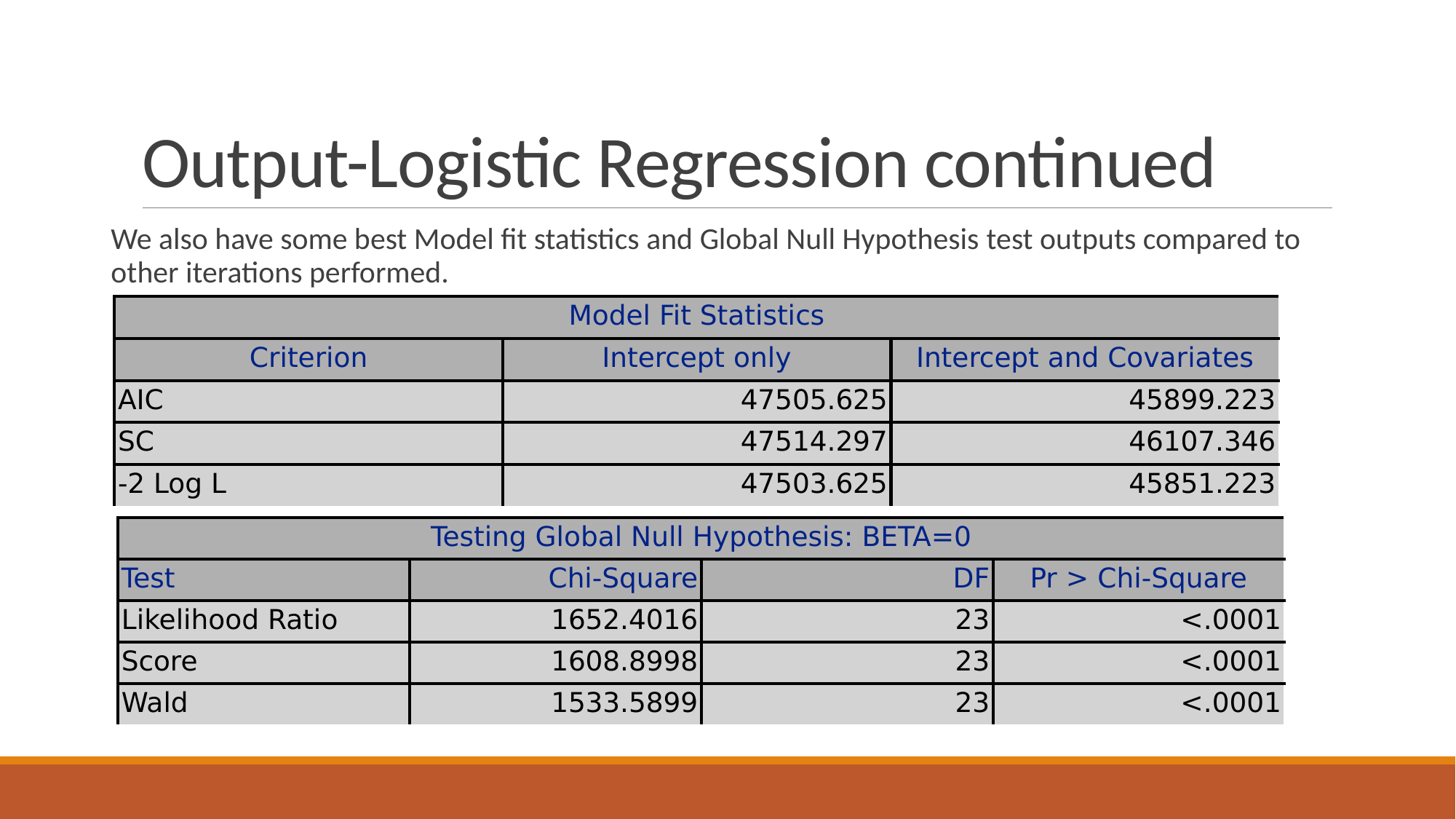

# Output-Logistic Regression continued
We also have some best Model fit statistics and Global Null Hypothesis test outputs compared to other iterations performed.

| Model Fit Statistics |  |  |
| --- | --- | --- |
| Criterion | Intercept only | Intercept and Covariates |
| AIC | 47505.625 | 45899.223 |
| SC | 47514.297 | 46107.346 |
| -2 Log L | 47503.625 | 45851.223 |
| Testing Global Null Hypothesis: BETA=0 |  |  |  |
| --- | --- | --- | --- |
| Test | Chi-Square | DF | Pr > Chi-Square |
| Likelihood Ratio | 1652.4016 | 23 | <.0001 |
| Score | 1608.8998 | 23 | <.0001 |
| Wald | 1533.5899 | 23 | <.0001 |